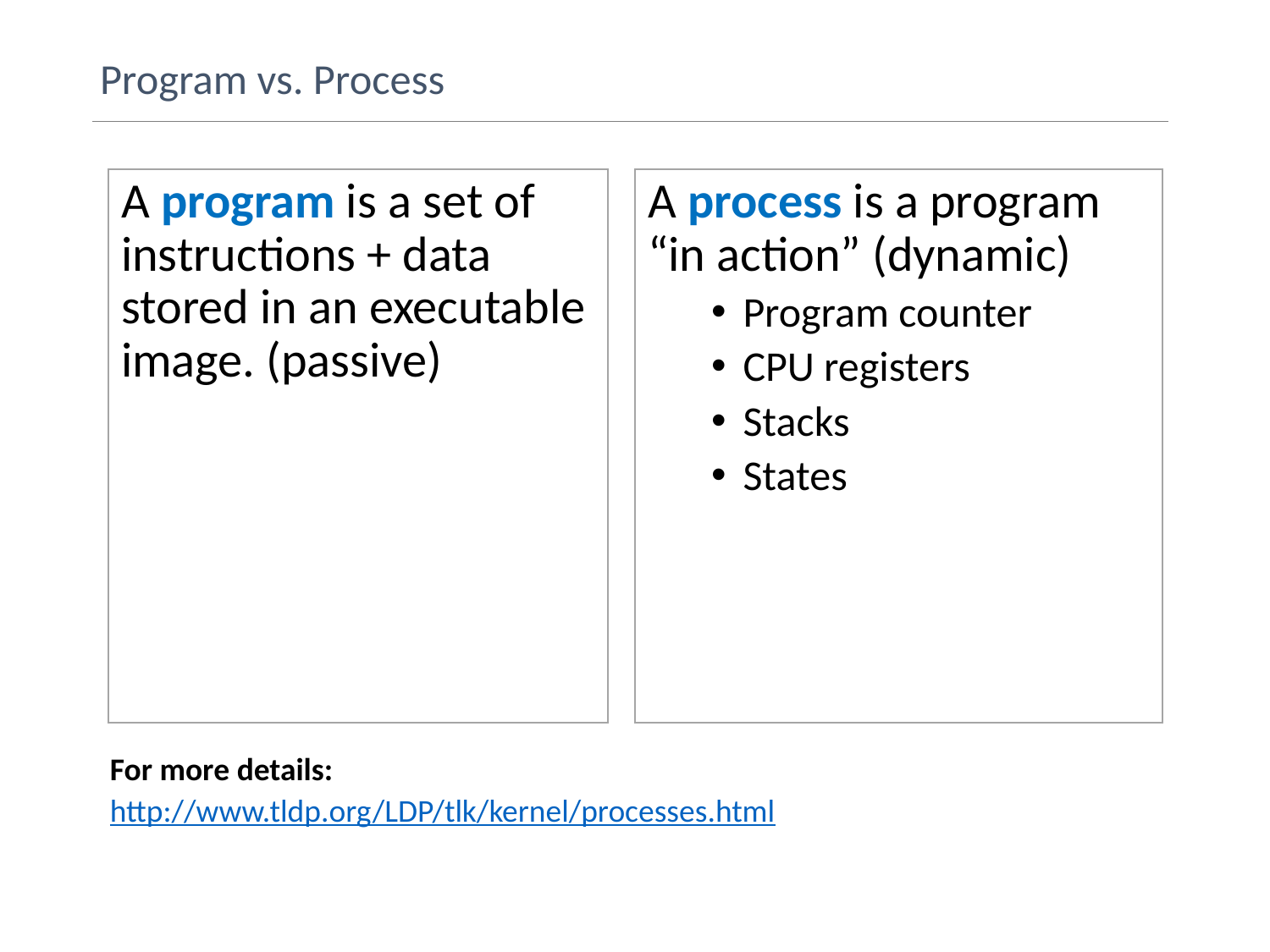

# Program vs. Process
A program is a set of instructions + data stored in an executable image. (passive)

A process is a program “in action” (dynamic)
Program counter
CPU registers
Stacks
States

For more details:
http://www.tldp.org/LDP/tlk/kernel/processes.html